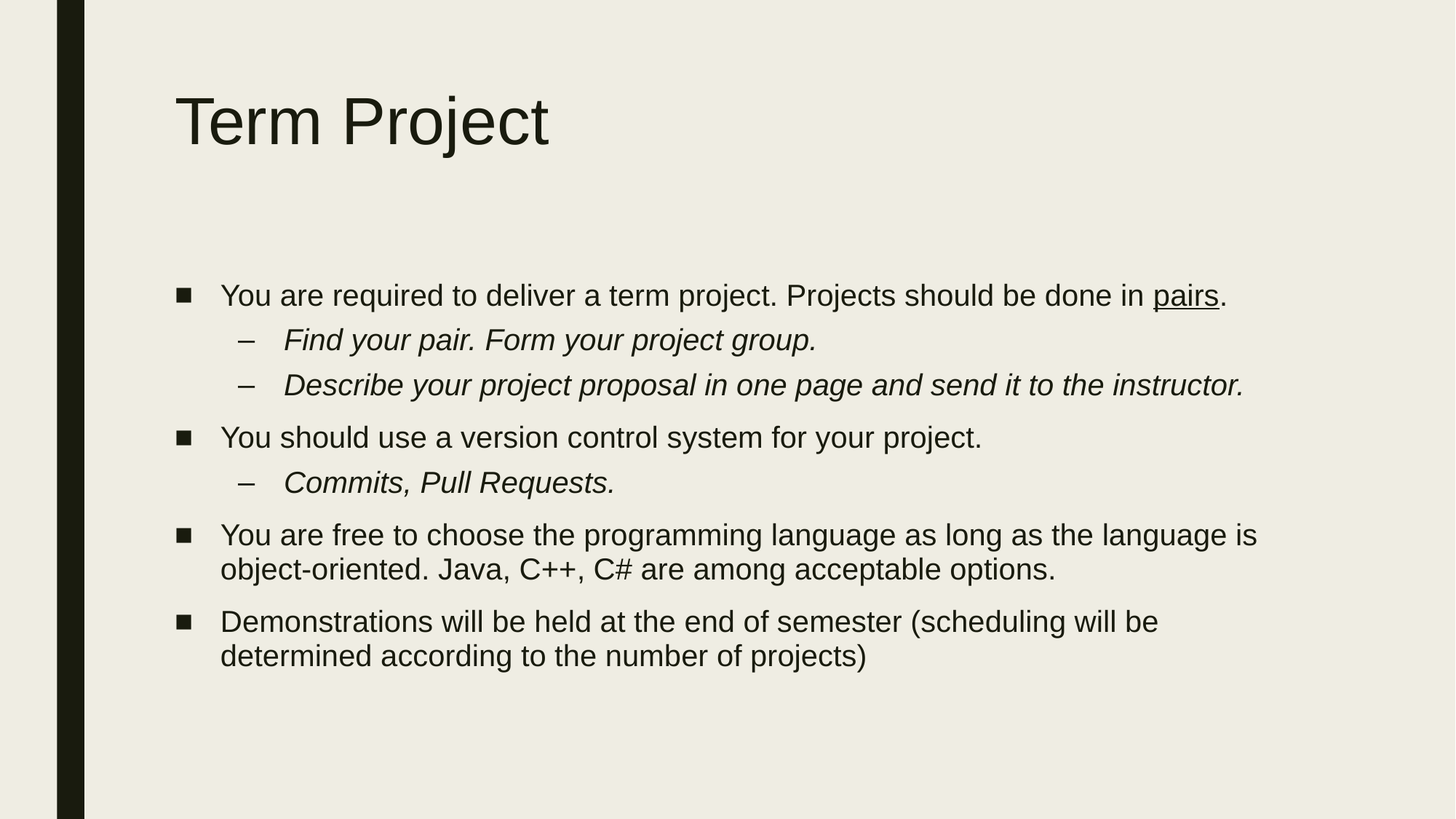

# Term Project
You are required to deliver a term project. Projects should be done in pairs.
Find your pair. Form your project group.
Describe your project proposal in one page and send it to the instructor.
You should use a version control system for your project.
Commits, Pull Requests.
You are free to choose the programming language as long as the language is object-oriented. Java, C++, C# are among acceptable options.
Demonstrations will be held at the end of semester (scheduling will be determined according to the number of projects)